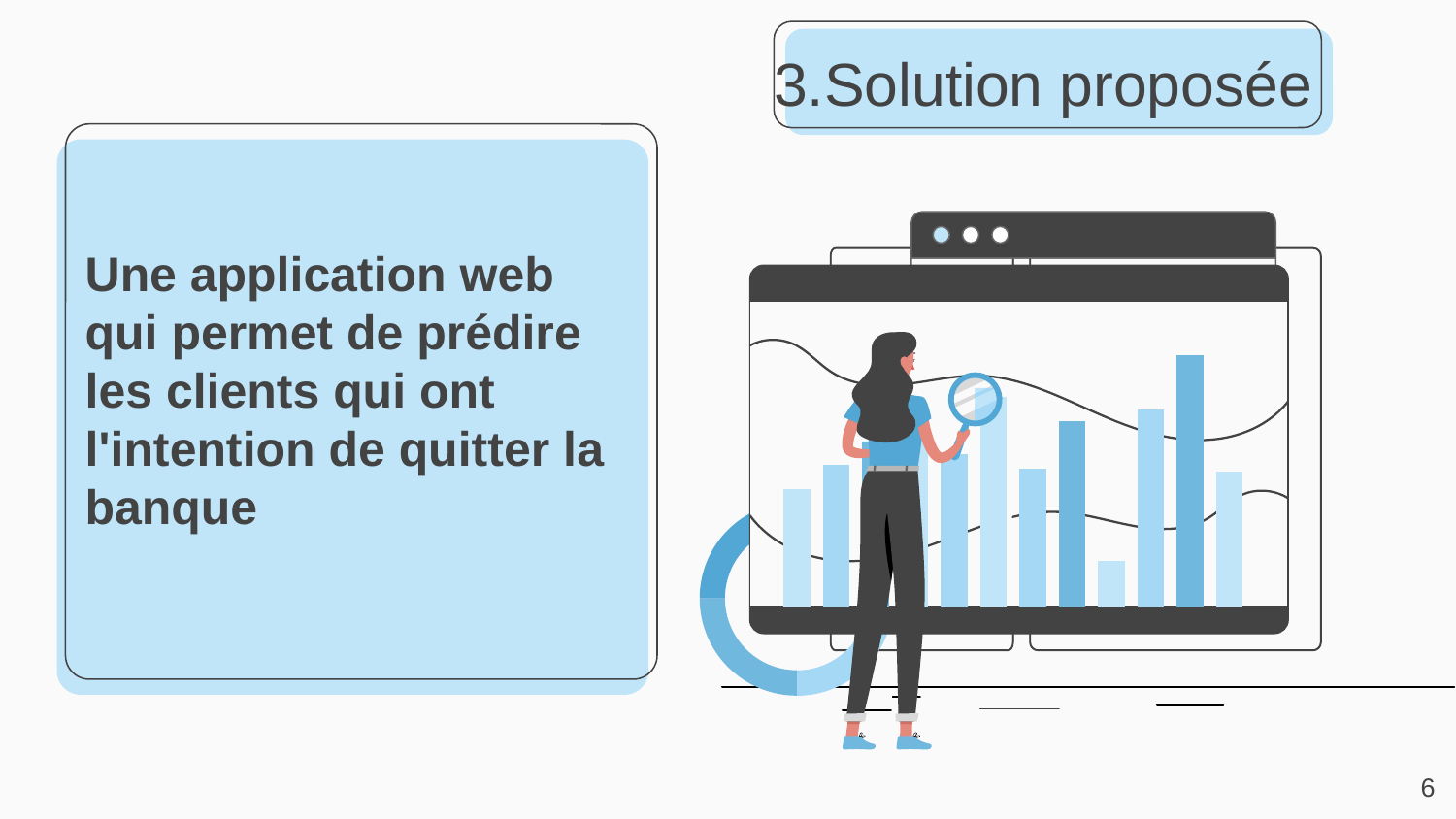

3.Solution proposée

Une application web qui permet de prédire les clients qui ont l'intention de quitter la banque

6